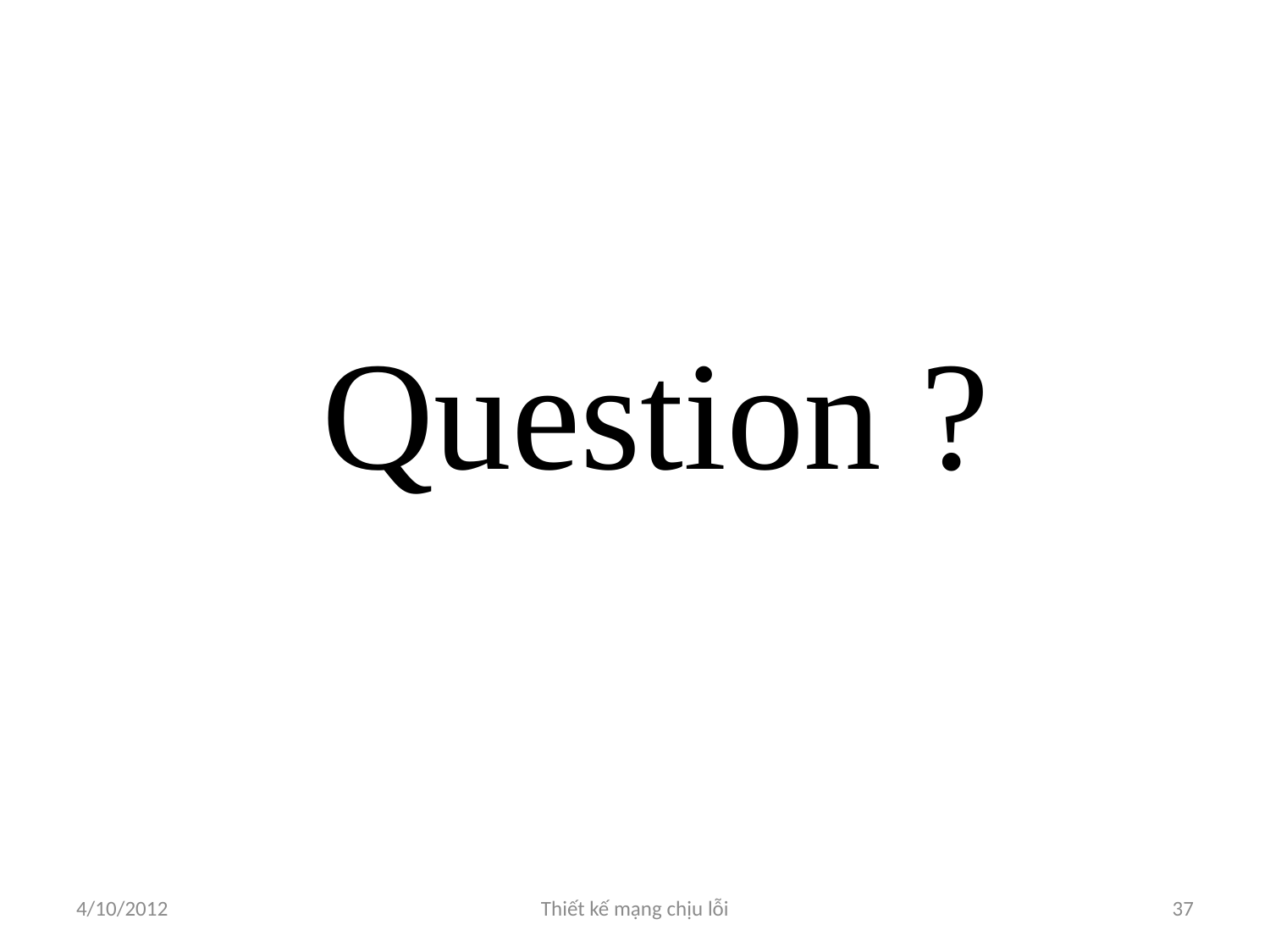

# Question ?
4/10/2012
Thiết kế mạng chịu lỗi
37